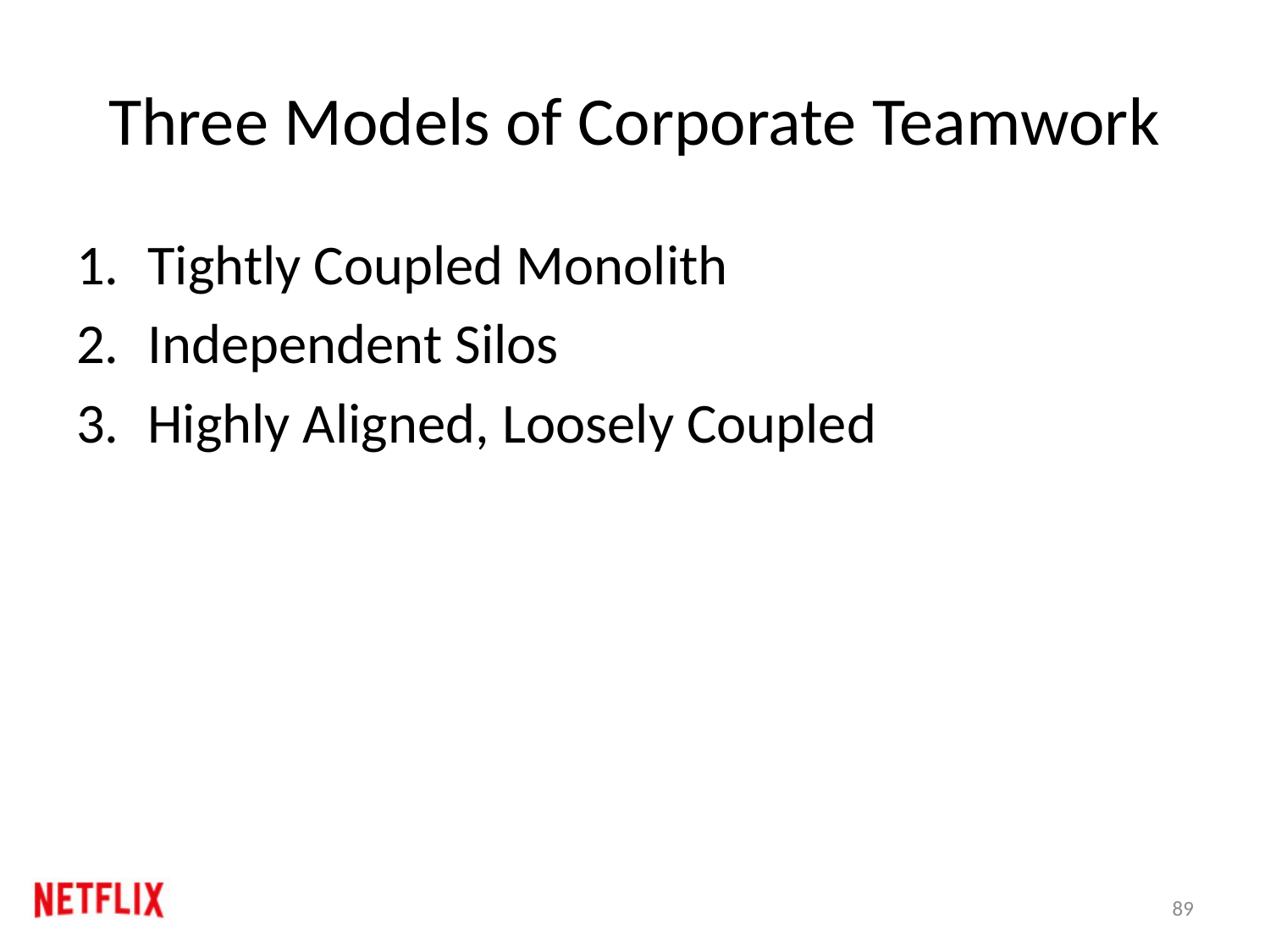

# Three Models of Corporate Teamwork
Tightly Coupled Monolith
Independent Silos
Highly Aligned, Loosely Coupled

89